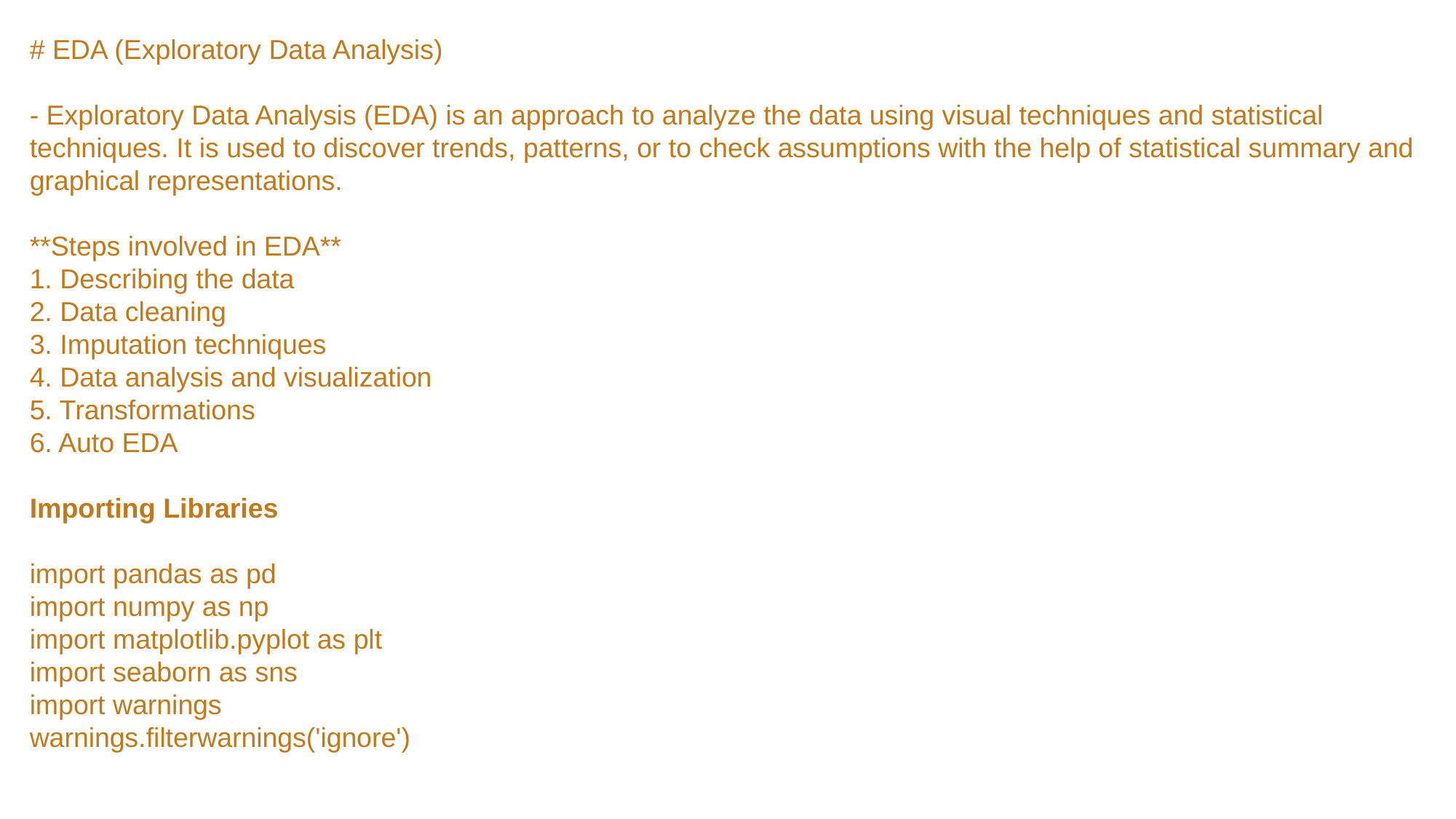

# EDA (Exploratory Data Analysis)

- Exploratory Data Analysis (EDA) is an approach to analyze the data using visual techniques and statistical techniques. It is used to discover trends, patterns, or to check assumptions with the help of statistical summary and graphical representations.

**Steps involved in EDA**
1. Describing the data
2. Data cleaning
3. Imputation techniques
4. Data analysis and visualization
5. Transformations
6. Auto EDA

Importing Libraries

import pandas as pd
import numpy as np
import matplotlib.pyplot as plt
import seaborn as sns
import warnings
warnings.filterwarnings('ignore')